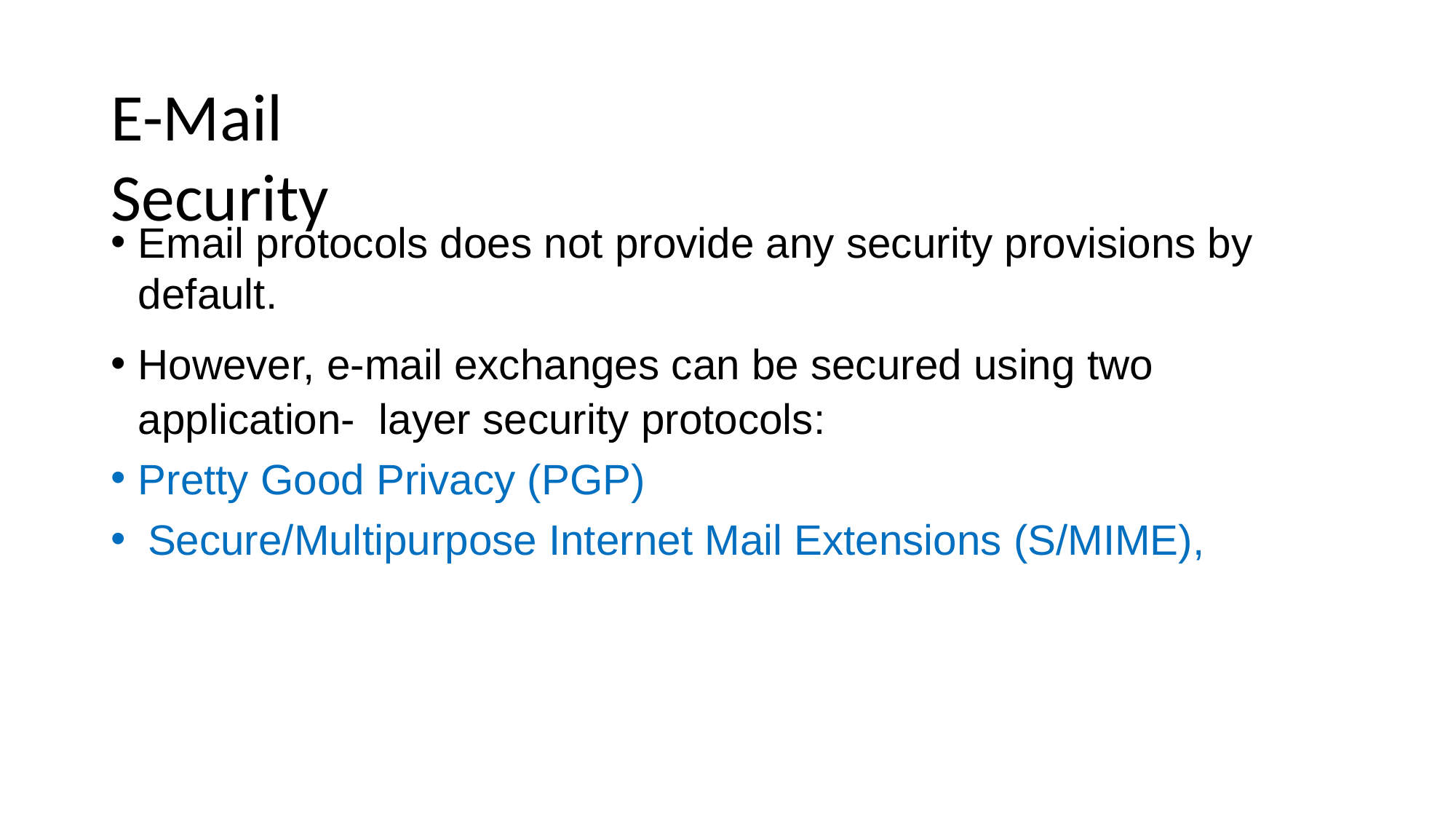

# E-Mail Security
Email protocols does not provide any security provisions by default.
However, e-mail exchanges can be secured using two application-  layer security protocols:
Pretty Good Privacy (PGP)
Secure/Multipurpose Internet Mail Extensions (S/MIME),